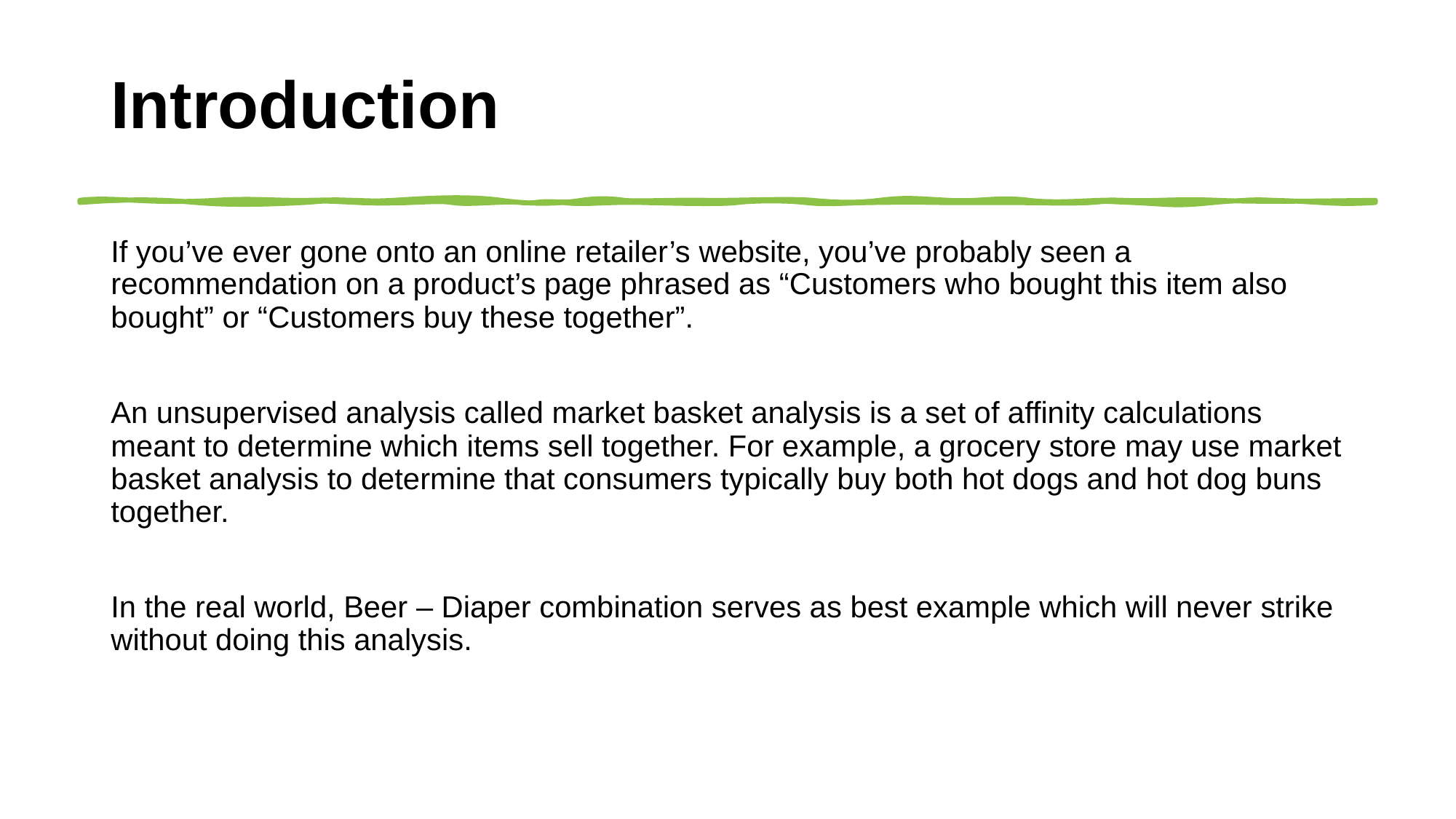

# Introduction

If you’ve ever gone onto an online retailer’s website, you’ve probably seen a recommendation on a product’s page phrased as “Customers who bought this item also bought” or “Customers buy these together”.

An unsupervised analysis called market basket analysis is a set of affinity calculations meant to determine which items sell together. For example, a grocery store may use market basket analysis to determine that consumers typically buy both hot dogs and hot dog buns together.

In the real world, Beer – Diaper combination serves as best example which will never strike without doing this analysis.